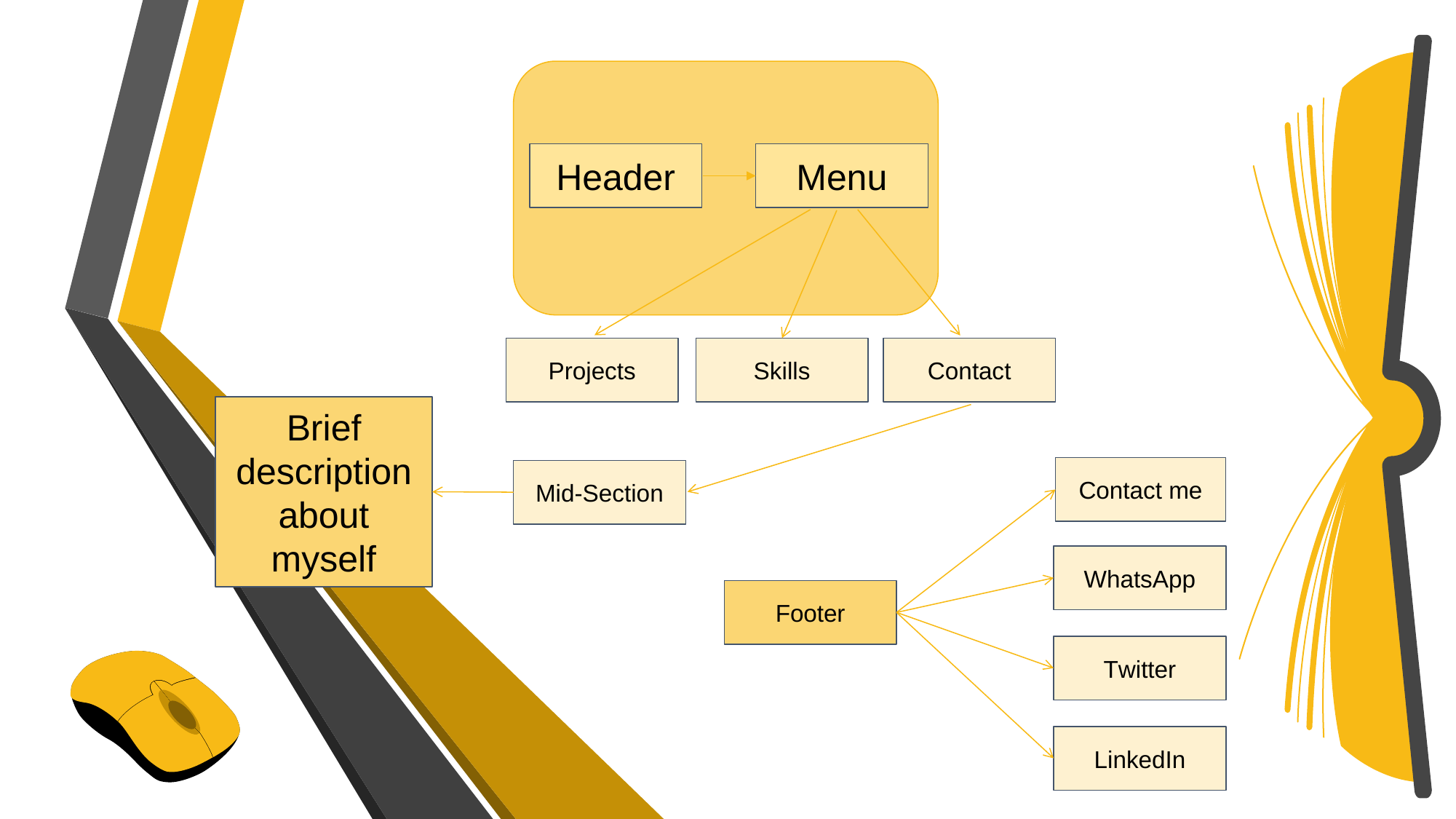

Header
Menu

Projects
Skills
Contact
Brief description about myself
Contact me
Mid-Section
WhatsApp
Footer
Twitter

LinkedIn